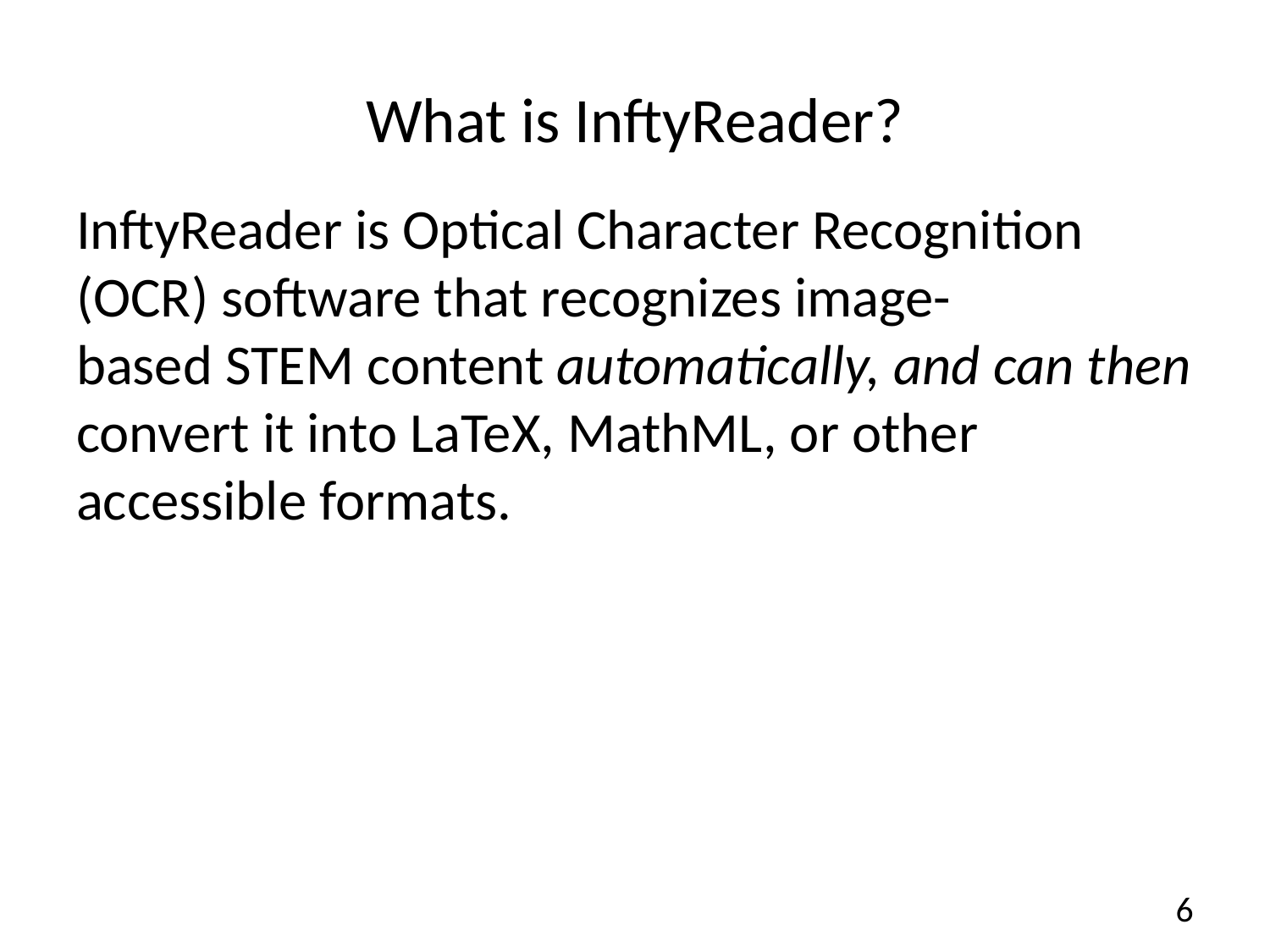

# What is InftyReader?
InftyReader is Optical Character Recognition (OCR) software that recognizes image-based STEM content automatically, and can then convert it into LaTeX, MathML, or other accessible formats.
6